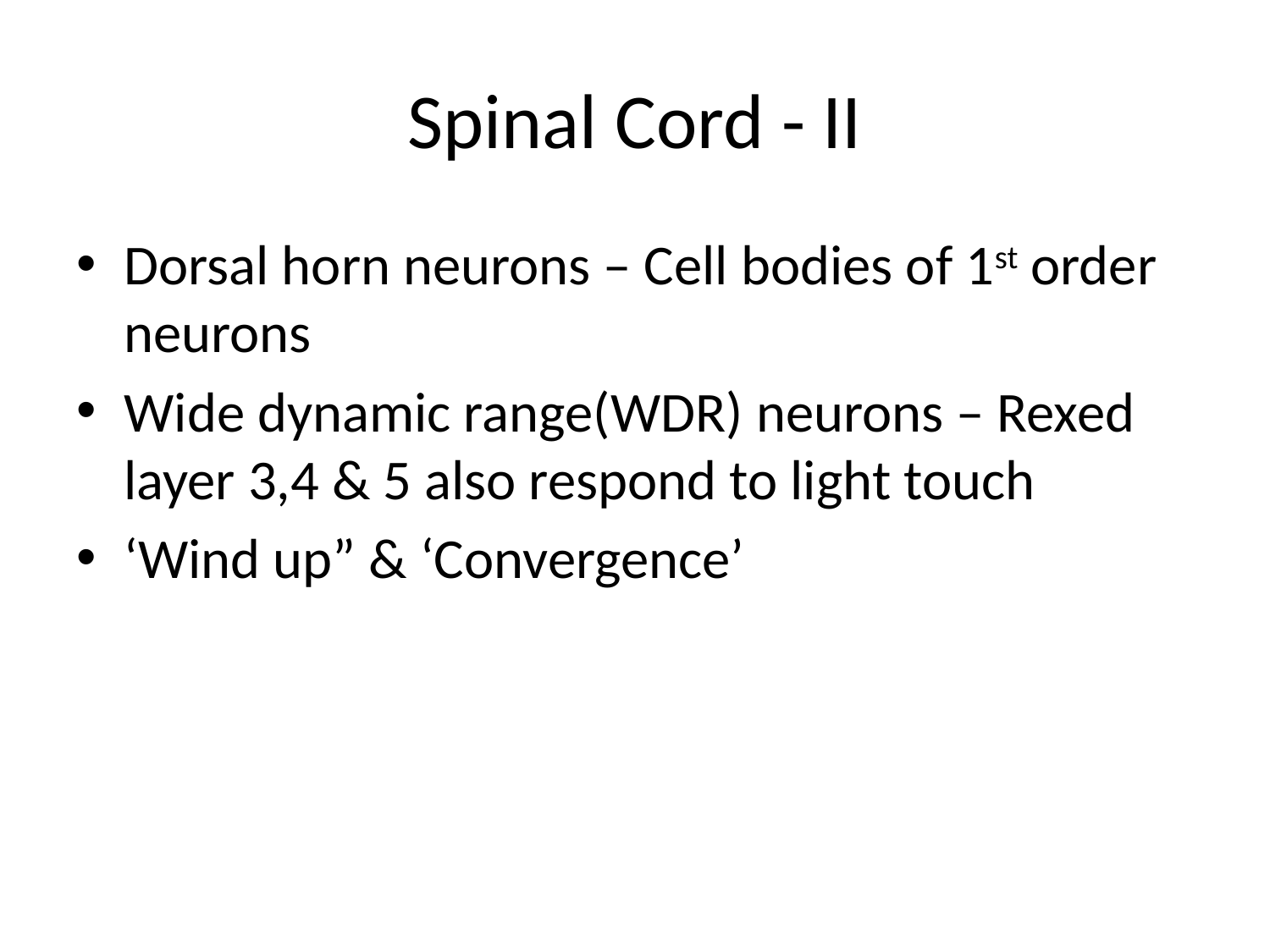

# Spinal Cord - II
Dorsal horn neurons – Cell bodies of 1st order neurons
Wide dynamic range(WDR) neurons – Rexed layer 3,4 & 5 also respond to light touch
‘Wind up” & ‘Convergence’